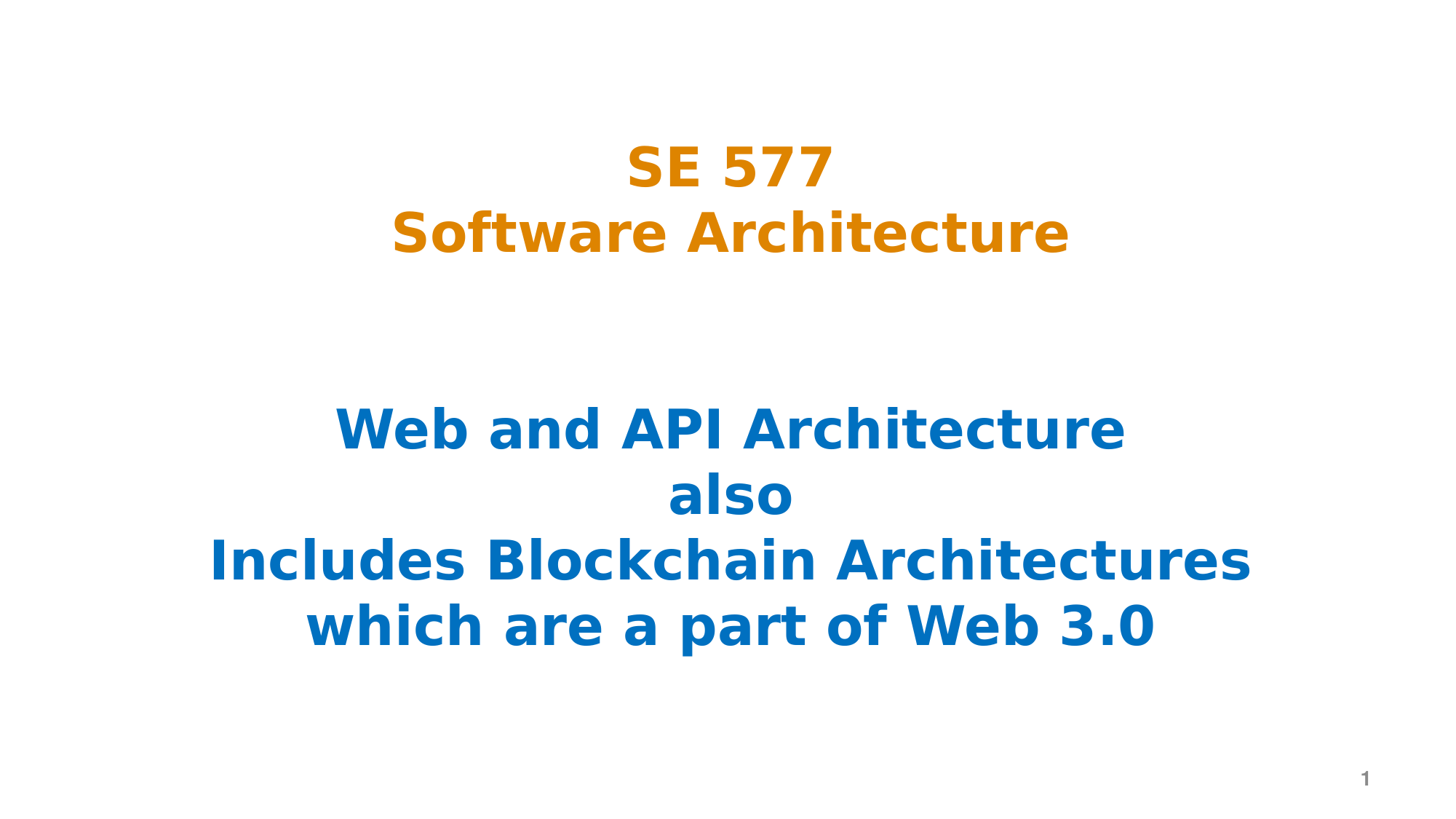

# SE 577 Software Architecture Web and API Architecture also Includes Blockchain Architectures which are a part of Web 3.0
1